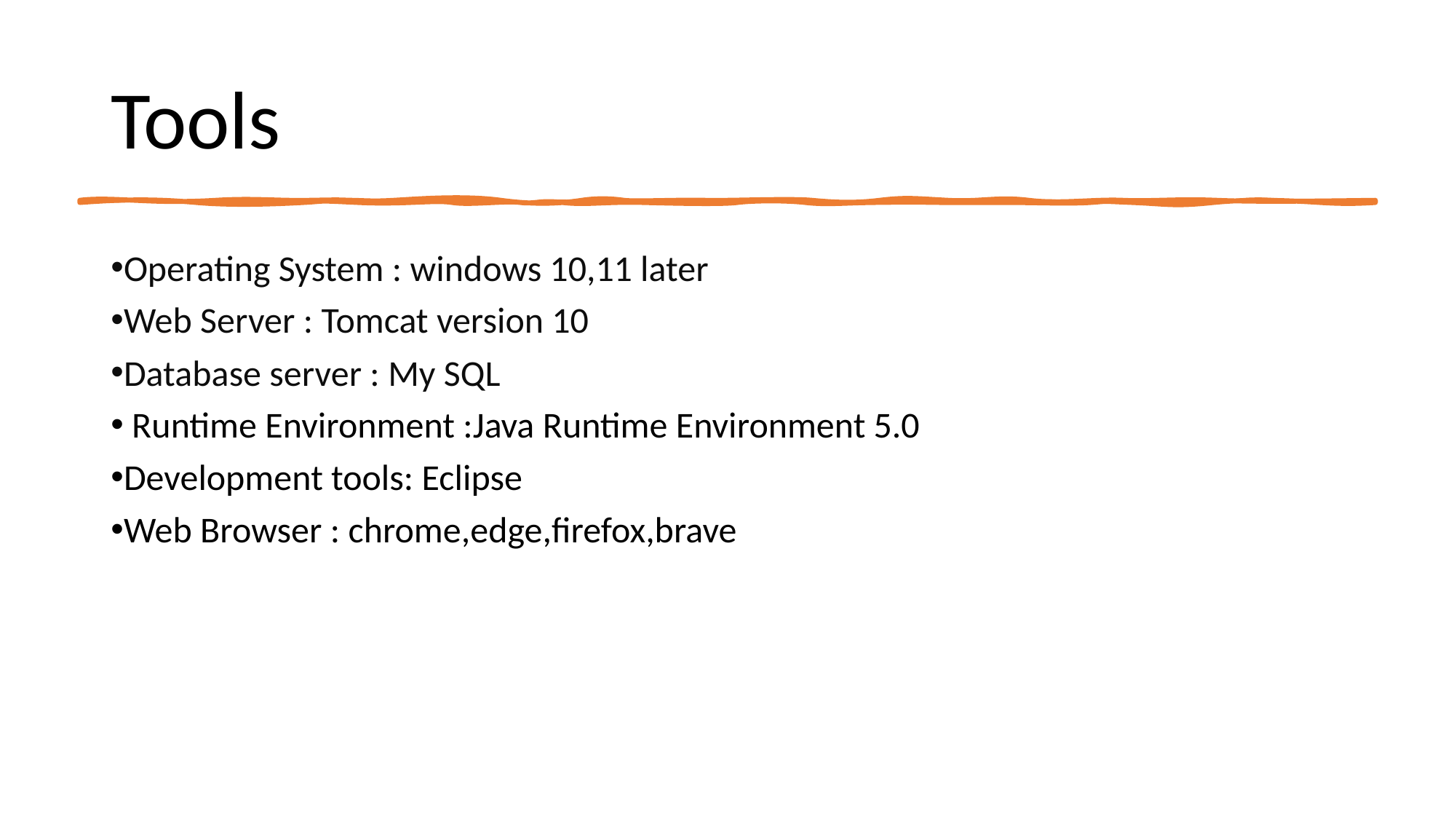

# Tools

Operating System : windows 10,11 later
Web Server : Tomcat version 10
Database server : My SQL
 Runtime Environment :Java Runtime Environment 5.0
Development tools: Eclipse
Web Browser : chrome,edge,firefox,brave